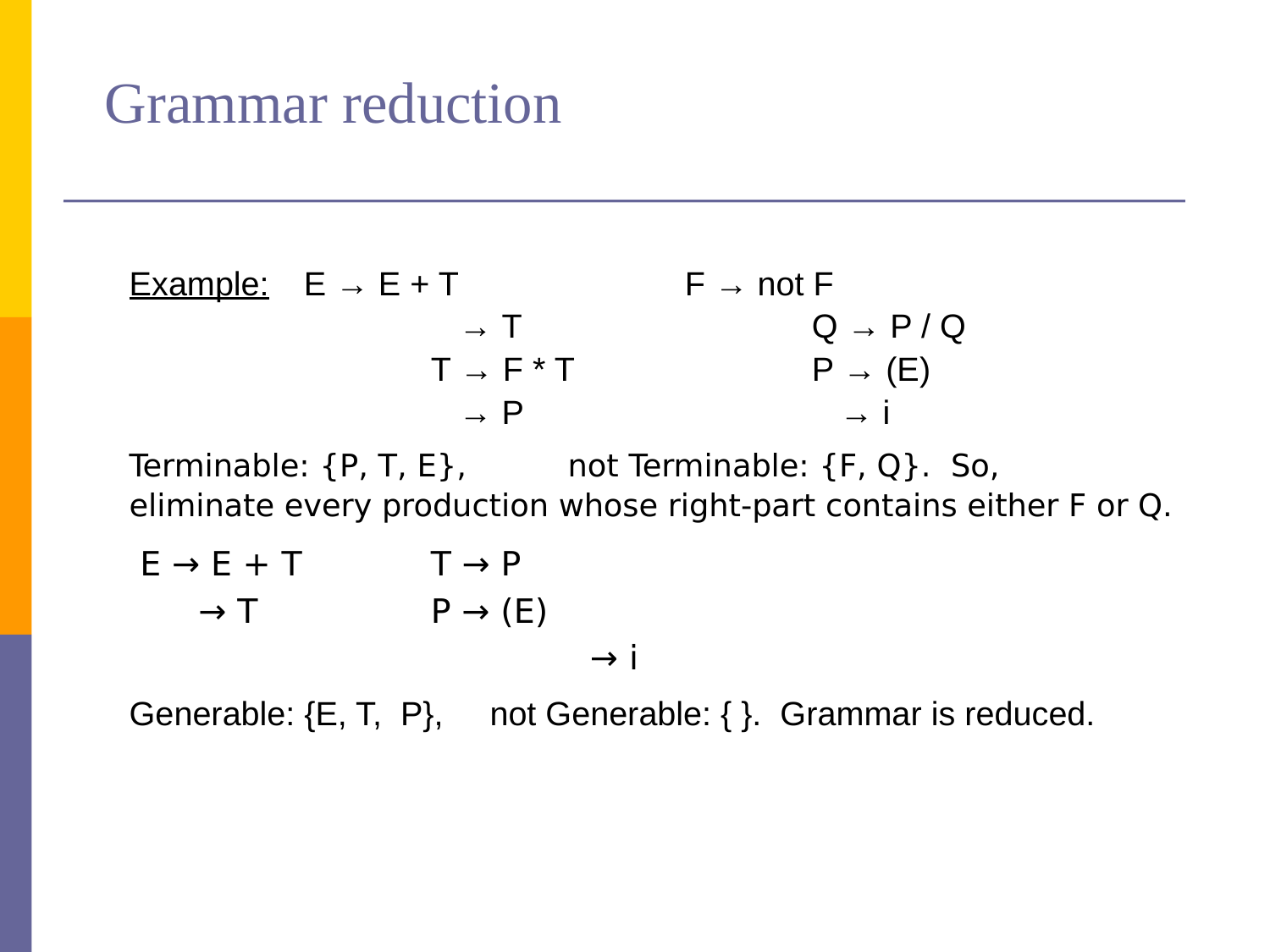

# Grammar reduction
Example:	E → E + T		F → not F
			   → T			Q → P / Q
			T → F * T		P → (E)
			   → P			   → i

Terminable: {P, T, E},	 not Terminable: {F, Q}.  So,
eliminate every production whose right-part contains either F or Q.

 E → E + T		T → P
	  → T		P → (E)
 				   → i

Generable: {E, T,  P},     not Generable: { }.  Grammar is reduced.